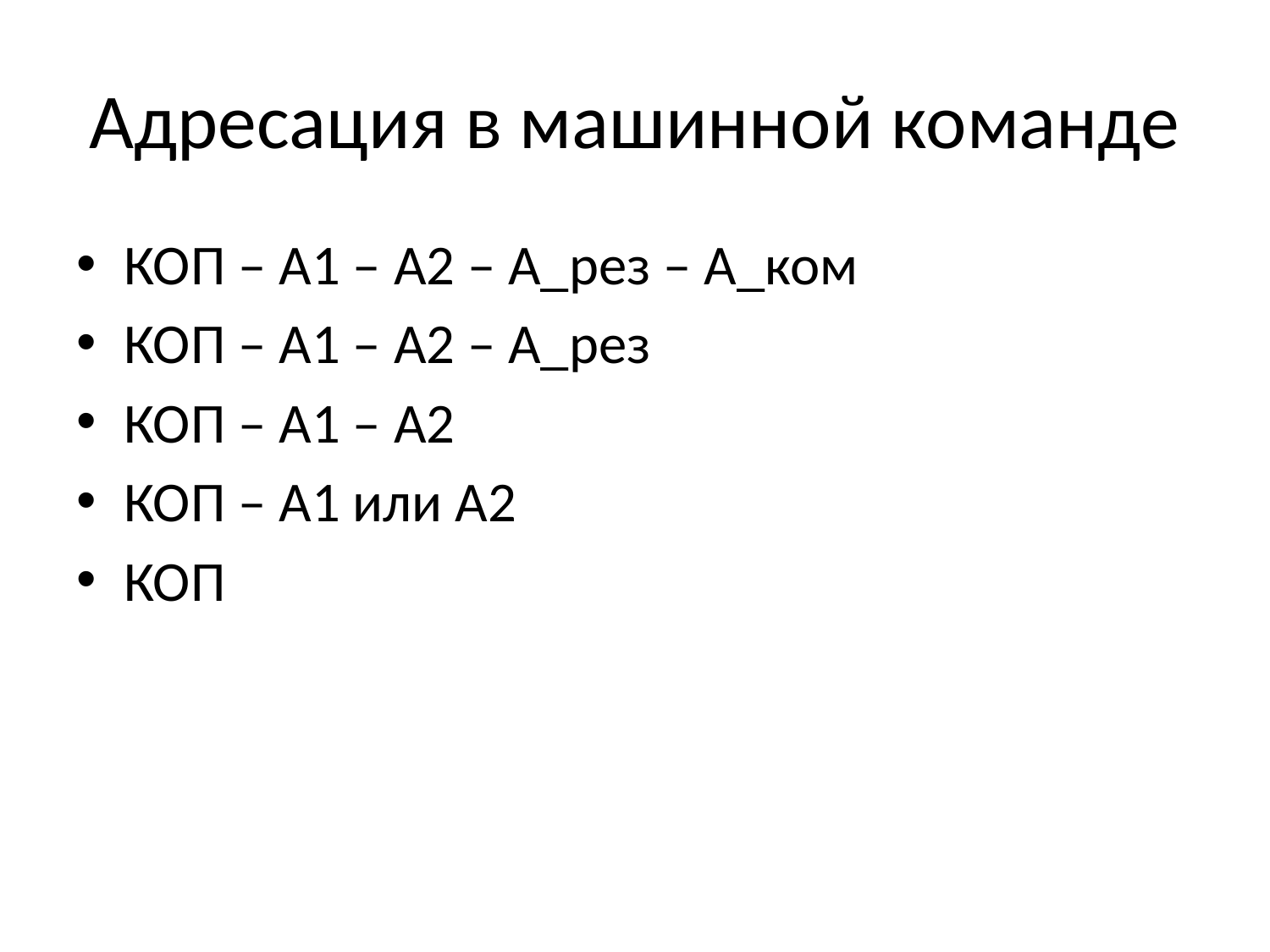

# Адресация в машинной команде
КОП – А1 – А2 – А_рез – А_ком
КОП – А1 – А2 – А_рез
КОП – А1 – А2
КОП – А1 или А2
КОП